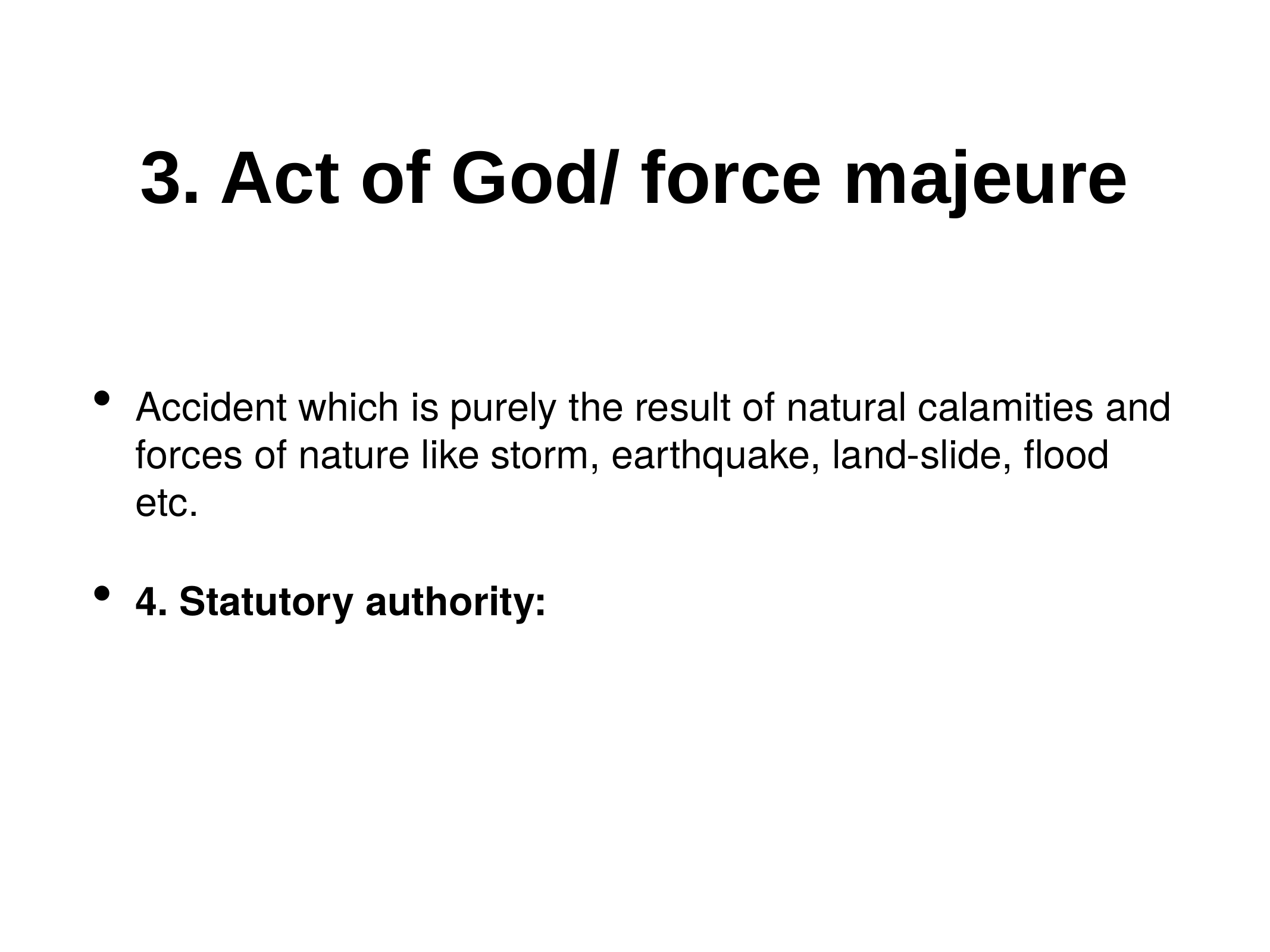

# 3. Act of God/ force majeure
Accident which is purely the result of natural calamities and forces of nature like storm, earthquake, land-slide, flood etc.
4. Statutory authority: